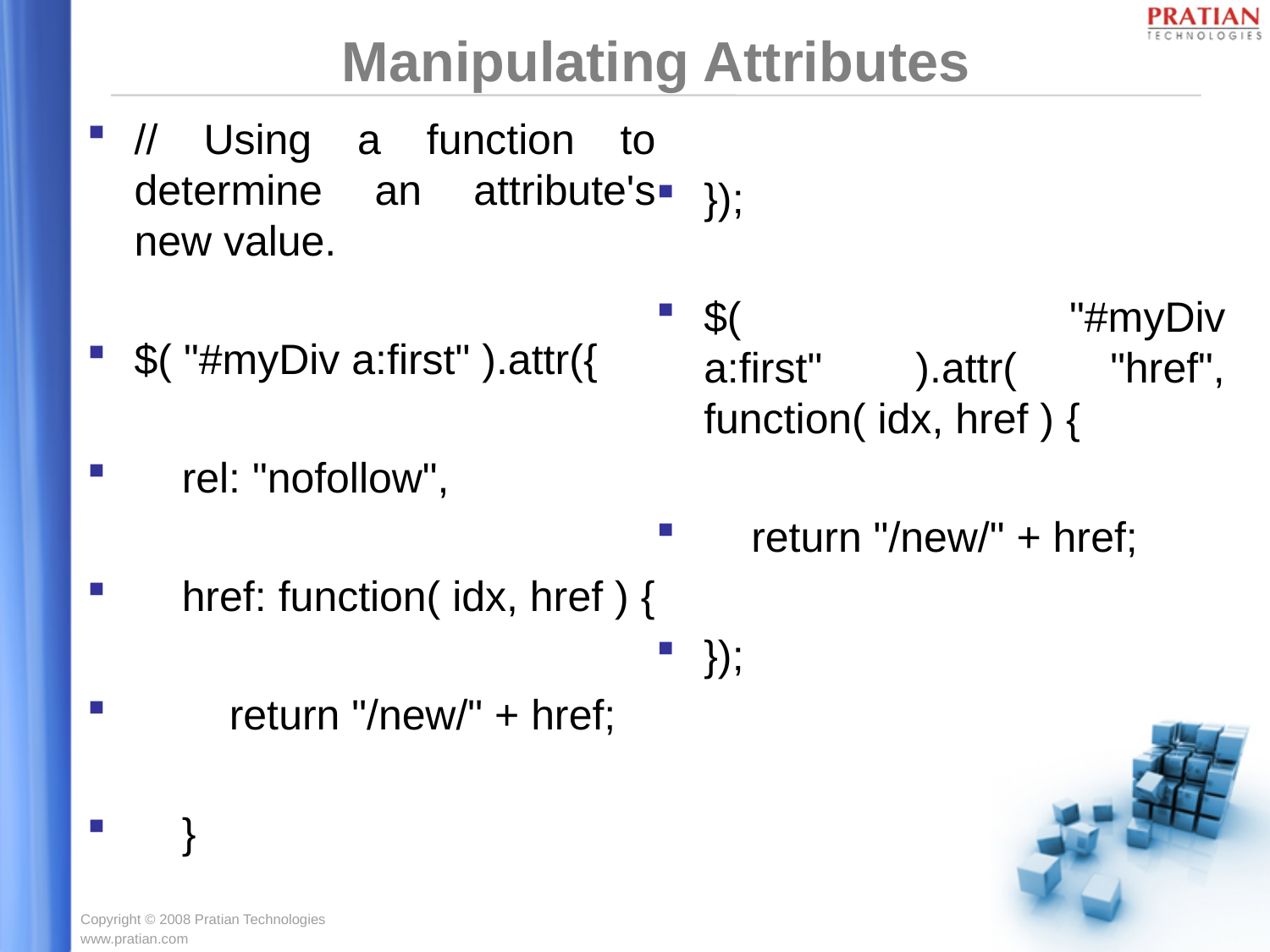

# Manipulating Attributes
// Using a function to determine an attribute's new value.

$( "#myDiv a:first" ).attr({

    rel: "nofollow",

    href: function( idx, href ) {

        return "/new/" + href;

    }

});

$( "#myDiv a:first" ).attr( "href", function( idx, href ) {

    return "/new/" + href;

});